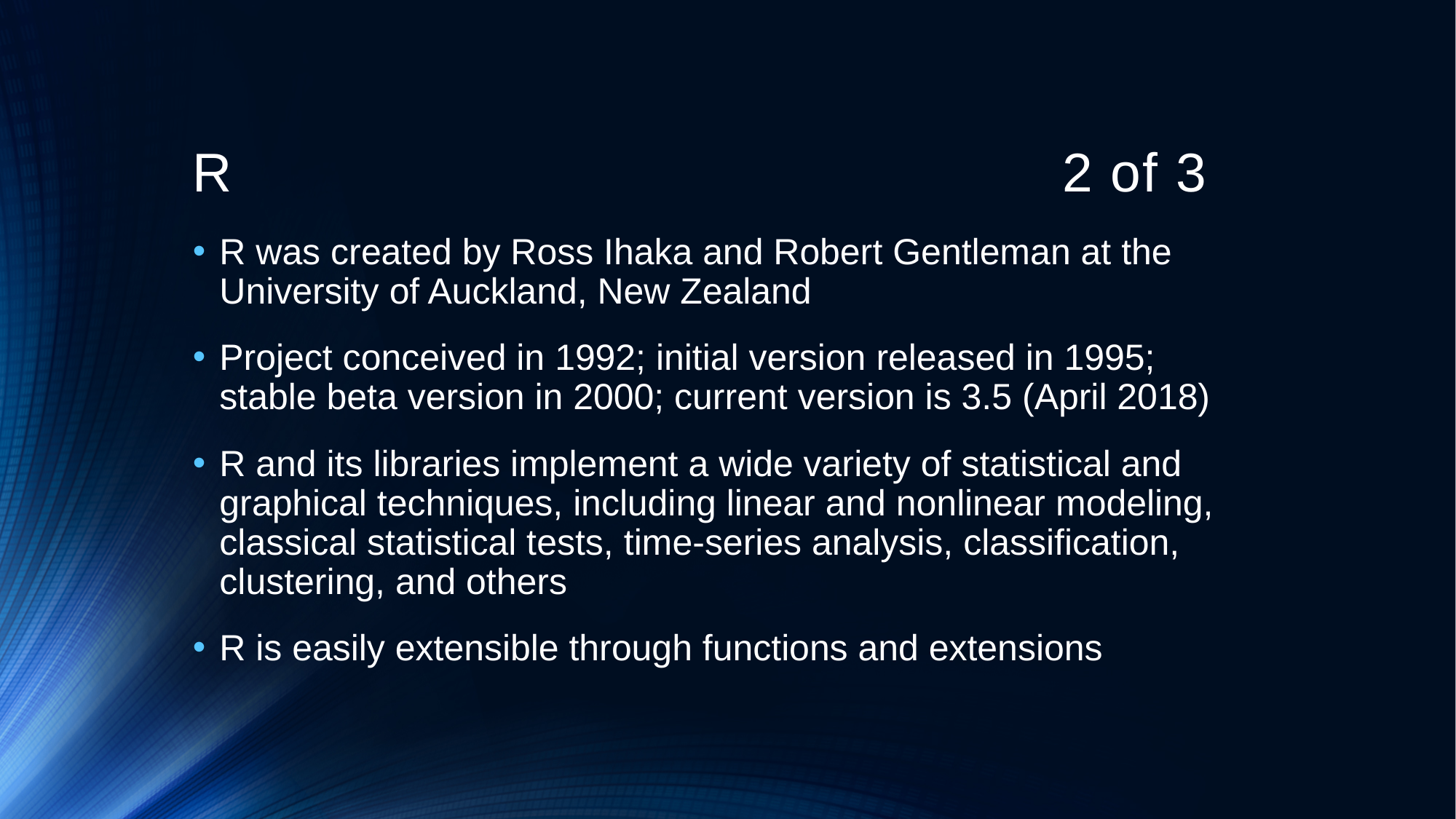

# R                                                  2 of 3
R was created by Ross Ihaka and Robert Gentleman at the University of Auckland, New Zealand
Project conceived in 1992; initial version released in 1995; stable beta version in 2000; current version is 3.5 (April 2018)
R and its libraries implement a wide variety of statistical and graphical techniques, including linear and nonlinear modeling, classical statistical tests, time-series analysis, classification, clustering, and others
R is easily extensible through functions and extensions